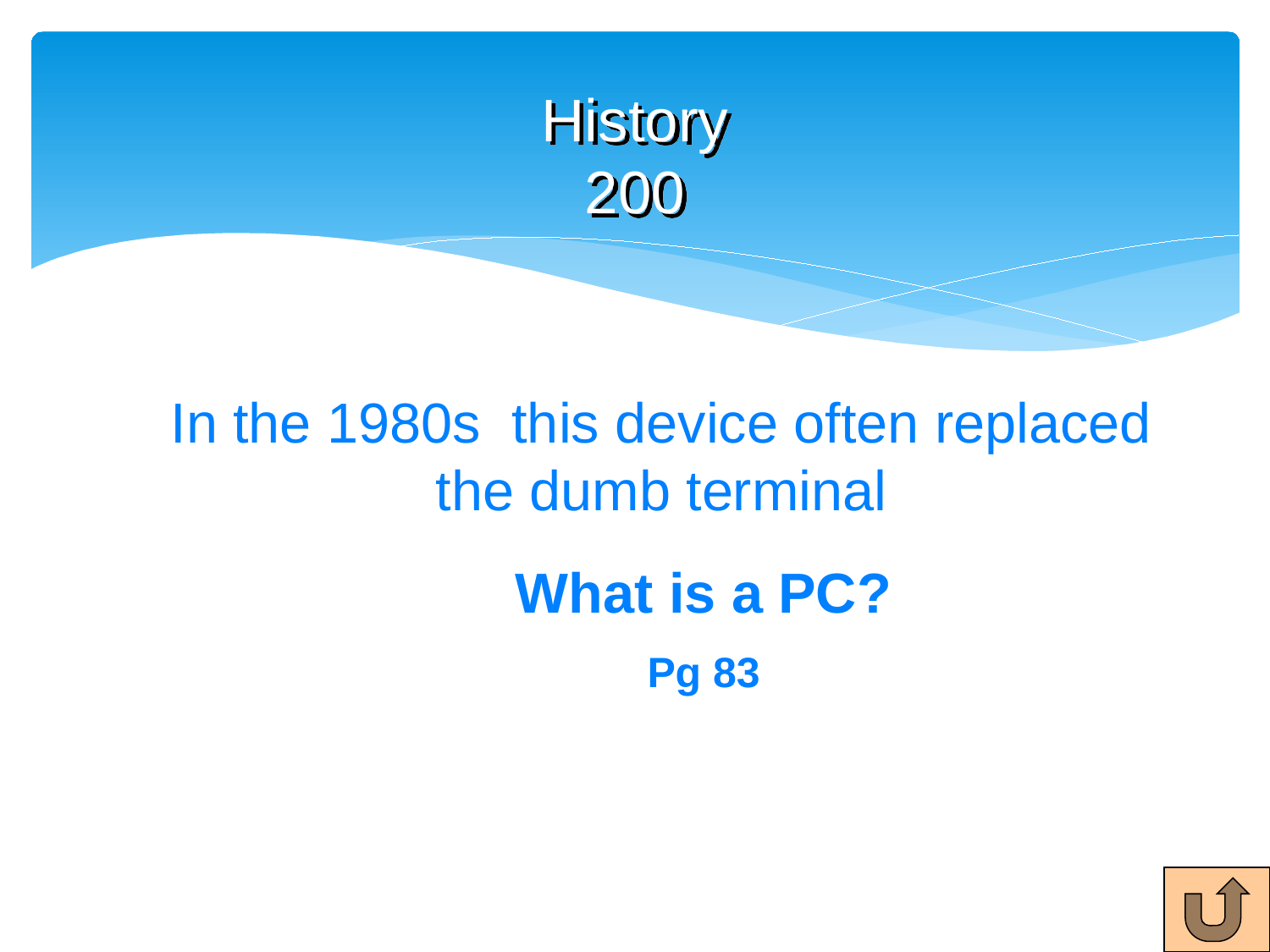

# History 200
In the 1980s  this device often replaced the dumb terminal
What is a PC?
Pg 83